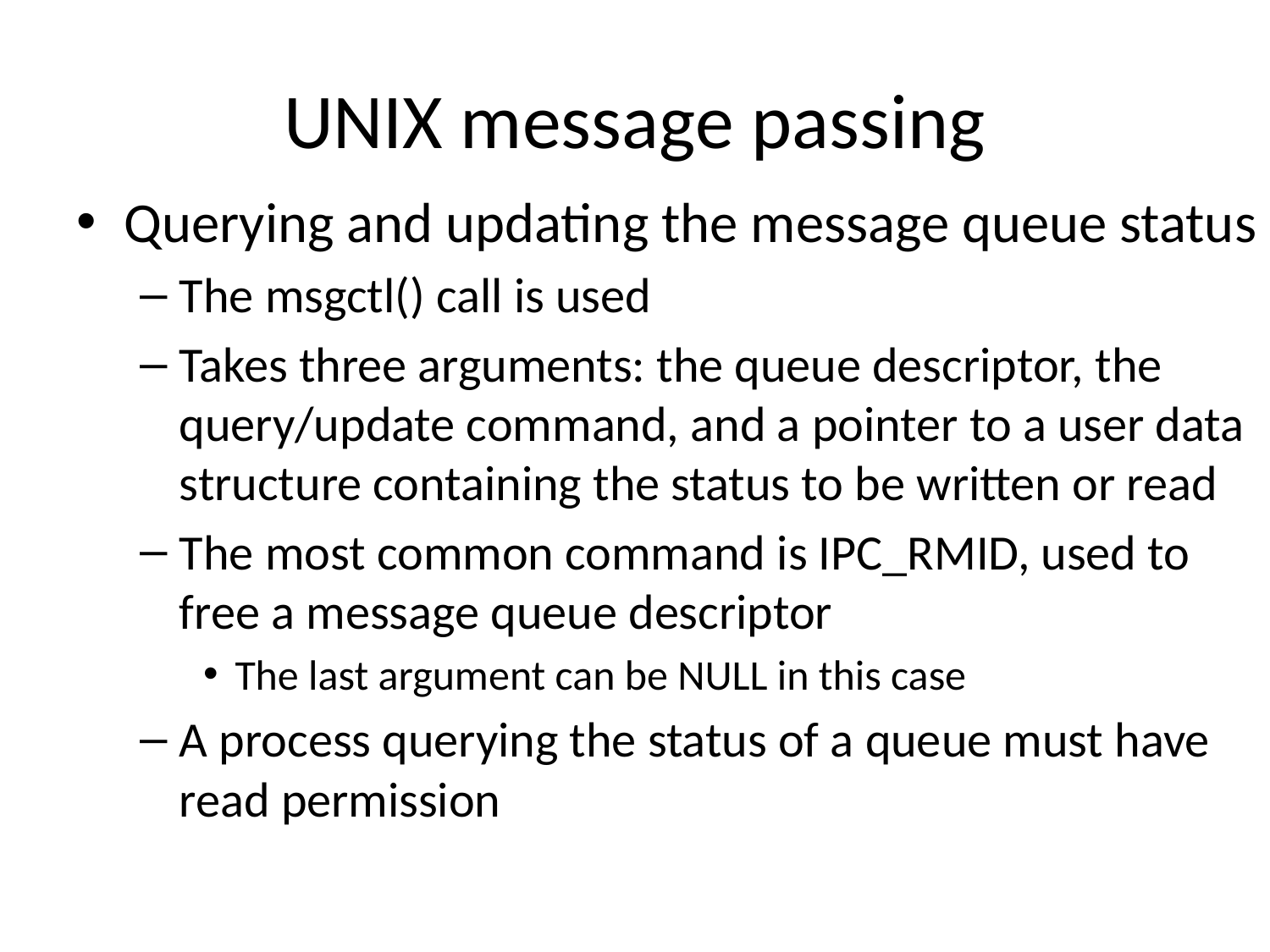

# UNIX message passing
Querying and updating the message queue status
The msgctl() call is used
Takes three arguments: the queue descriptor, the query/update command, and a pointer to a user data structure containing the status to be written or read
The most common command is IPC_RMID, used to free a message queue descriptor
The last argument can be NULL in this case
A process querying the status of a queue must have read permission